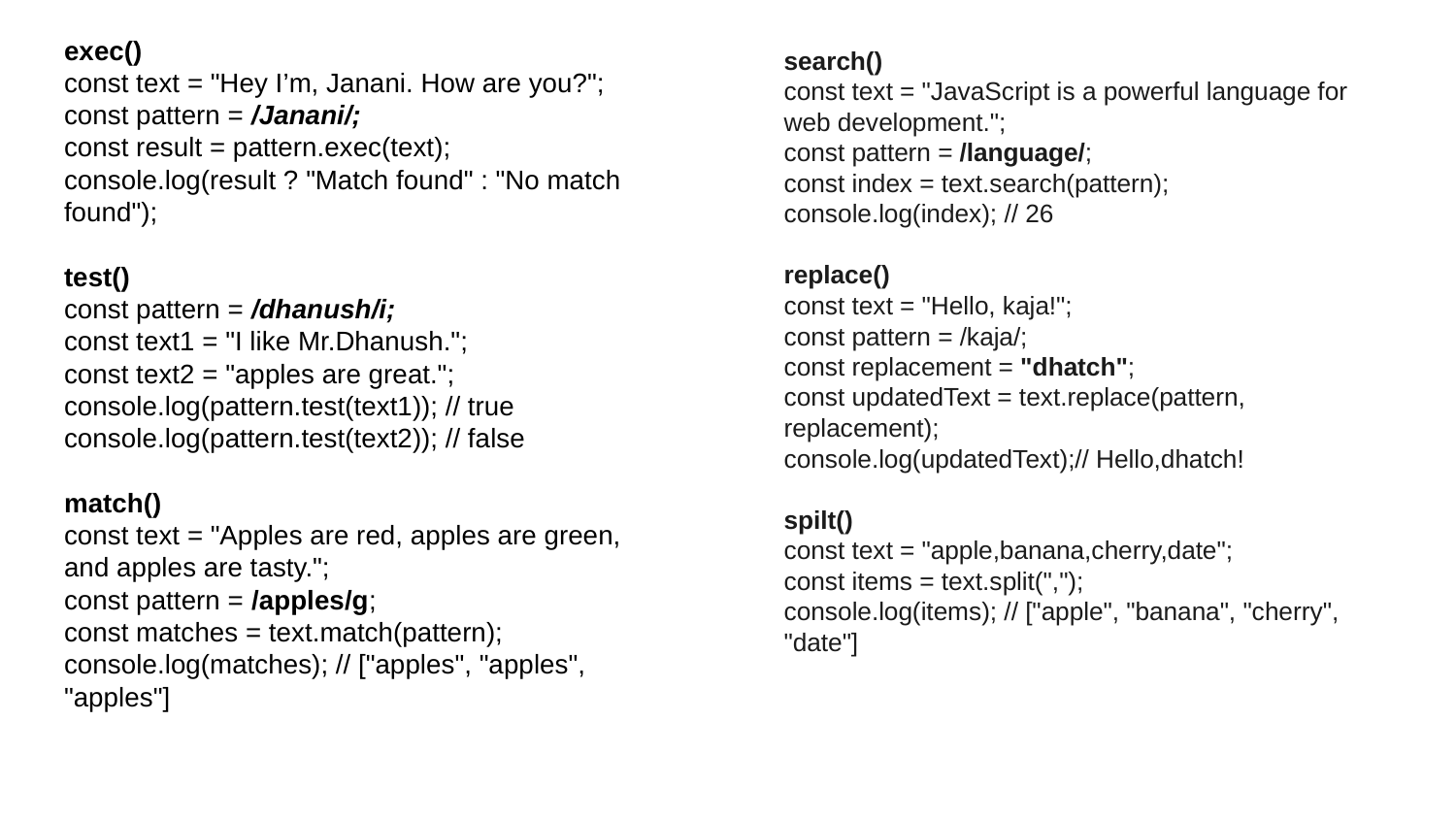

exec()
const text = "Hey I’m, Janani. How are you?";
const pattern = /Janani/;
const result = pattern.exec(text);
console.log(result ? "Match found" : "No match found");

test()
const pattern = /dhanush/i;
const text1 = "I like Mr.Dhanush.";
const text2 = "apples are great.";
console.log(pattern.test(text1)); // true
console.log(pattern.test(text2)); // false

match()
const text = "Apples are red, apples are green, and apples are tasty.";
const pattern = /apples/g;
const matches = text.match(pattern);
console.log(matches); // ["apples", "apples", "apples"]
search()
const text = "JavaScript is a powerful language for web development.";
const pattern = /language/;
const index = text.search(pattern);
console.log(index); // 26

replace()
const text = "Hello, kaja!";
const pattern = /kaja/;
const replacement = "dhatch";
const updatedText = text.replace(pattern, replacement);
console.log(updatedText);// Hello,dhatch!

spilt()
const text = "apple,banana,cherry,date";
const items = text.split(",");
console.log(items); // ["apple", "banana", "cherry", "date"]